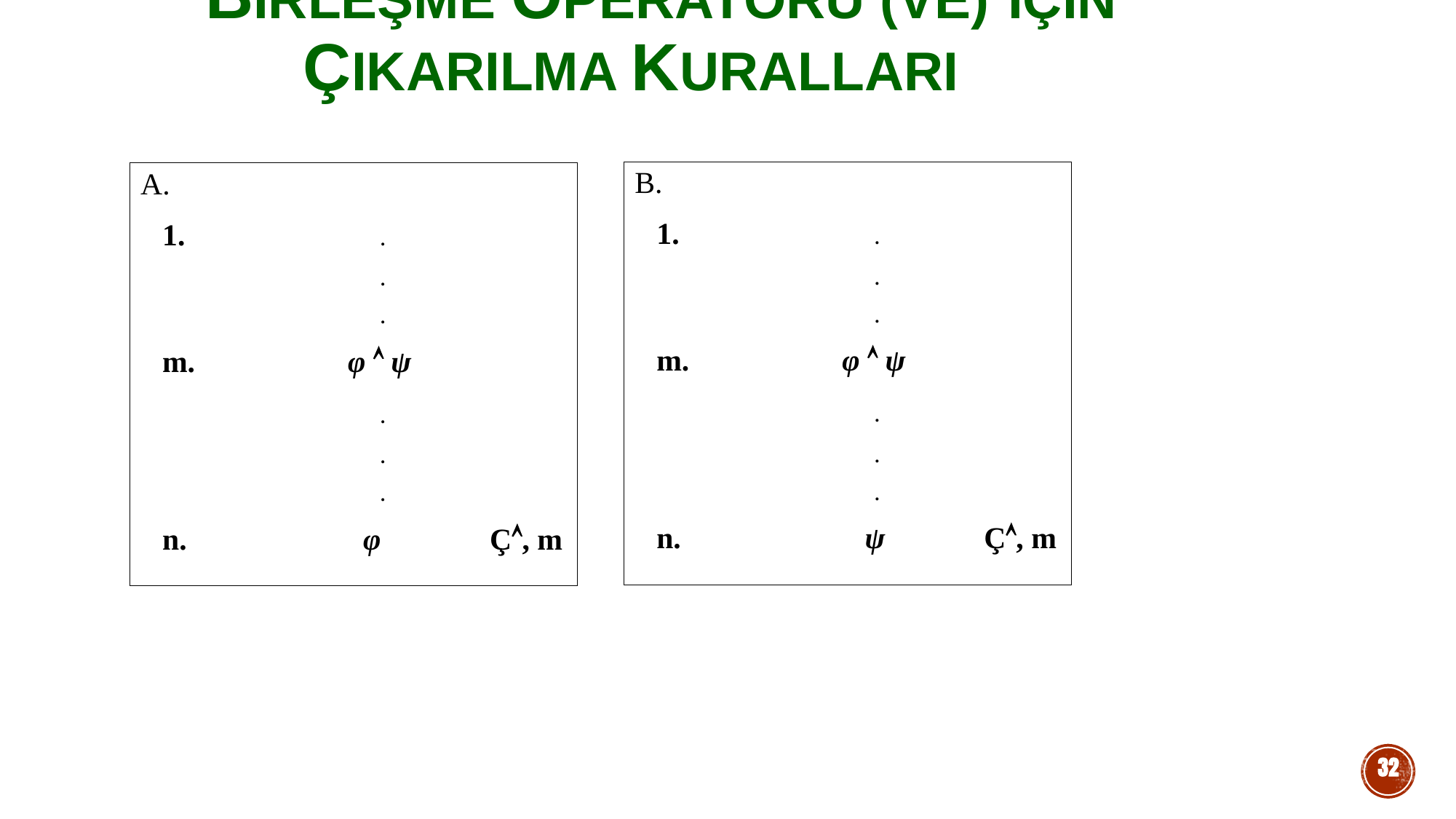

Birleşme operatörü (ve) için Çıkarılma kuralları
B.
	1.		.
			.
			.
	m.	          φ ∧ ψ
			.
			.
			.
	n.	             ψ 	Ç∧, m
A.
	1.		.
			.
			.
	m.	          φ ∧ ψ
			.
			.
			.
	n.	            φ 	Ç∧, m
32